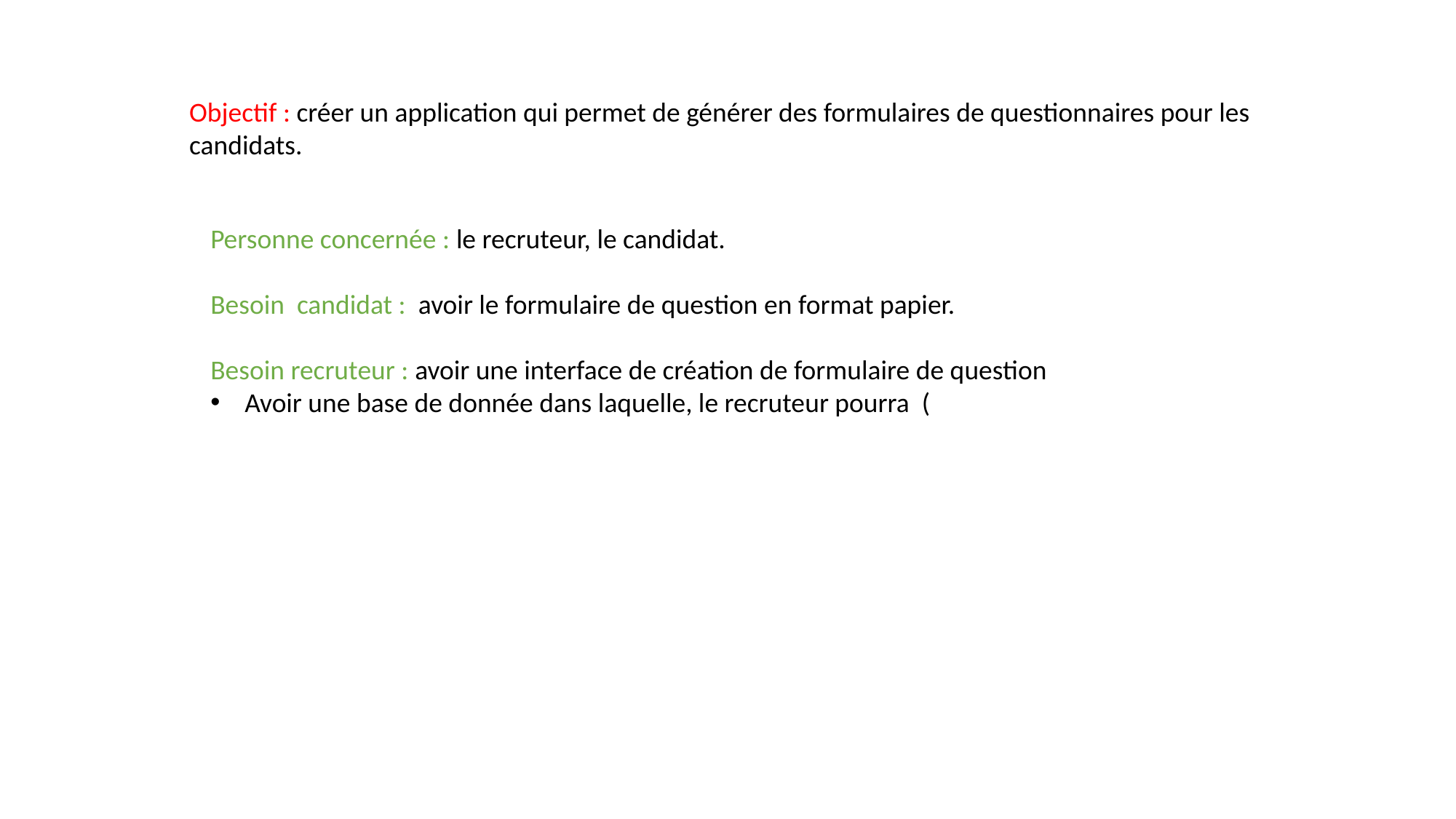

Objectif : créer un application qui permet de générer des formulaires de questionnaires pour les candidats.

Personne concernée : le recruteur, le candidat.

Besoin  candidat :  avoir le formulaire de question en format papier.

Besoin recruteur : avoir une interface de création de formulaire de question
Avoir une base de donnée dans laquelle, le recruteur pourra  (